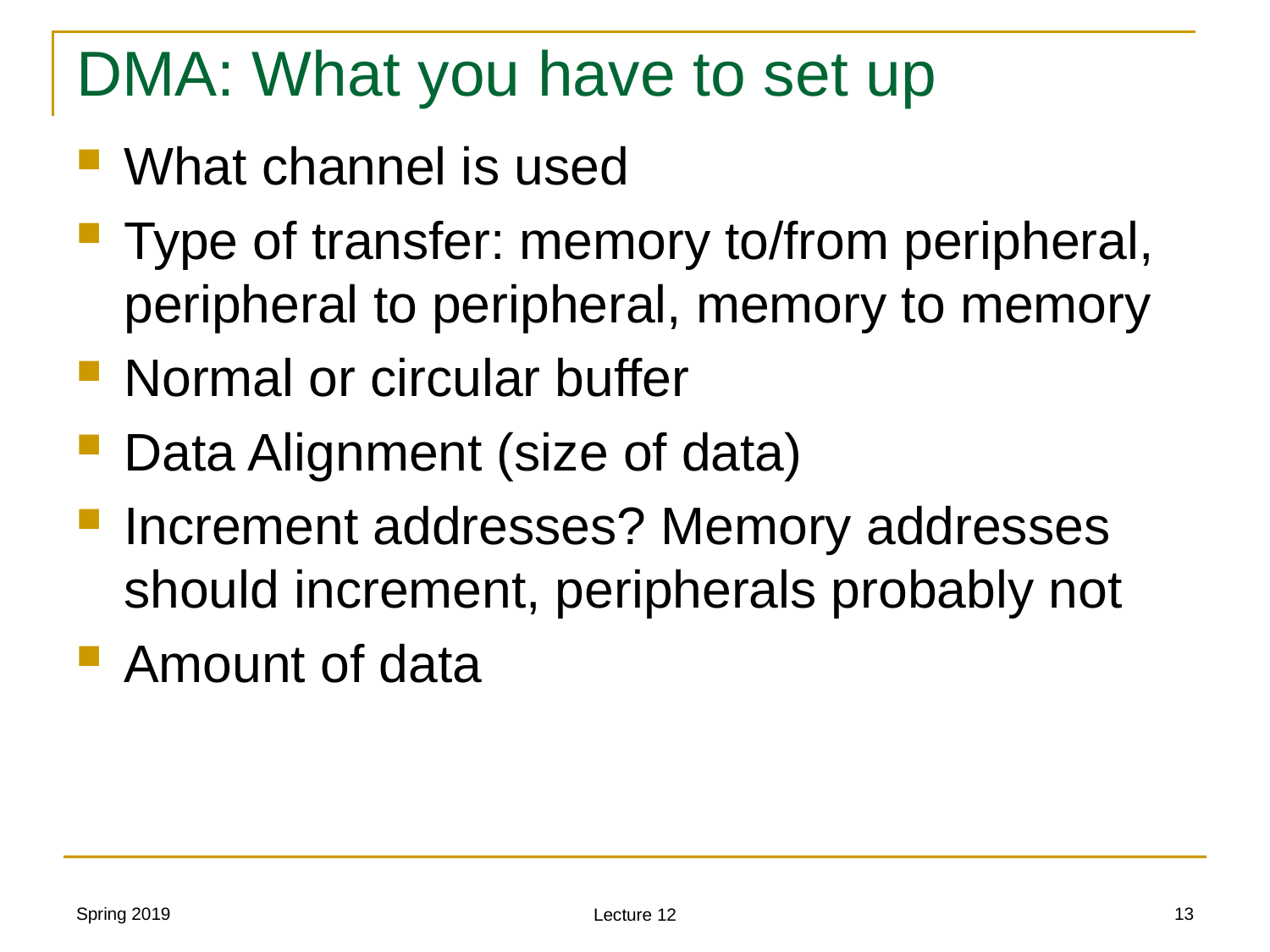

# DMA: What you have to set up
What channel is used
Type of transfer: memory to/from peripheral, peripheral to peripheral, memory to memory
Normal or circular buffer
Data Alignment (size of data)
Increment addresses? Memory addresses should increment, peripherals probably not
Amount of data
Spring 2019
13
Lecture 12